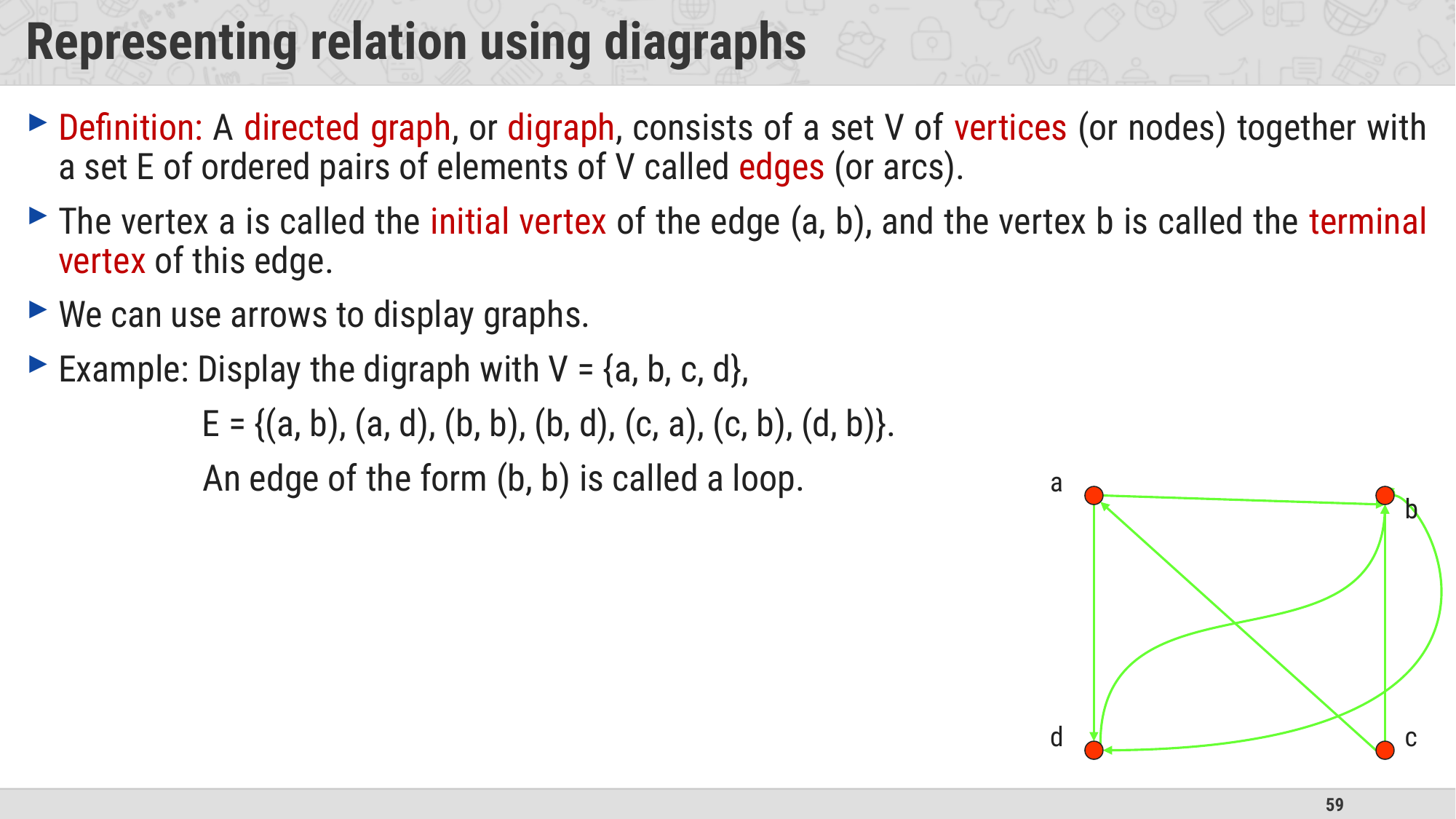

# Representing relation using diagraphs
Definition: A directed graph, or digraph, consists of a set V of vertices (or nodes) together with a set E of ordered pairs of elements of V called edges (or arcs).
The vertex a is called the initial vertex of the edge (a, b), and the vertex b is called the terminal vertex of this edge.
We can use arrows to display graphs.
Example: Display the digraph with V = {a, b, c, d},
                     E = {(a, b), (a, d), (b, b), (b, d), (c, a), (c, b), (d, b)}.
	        An edge of the form (b, b) is called a loop.

a

b
d

c